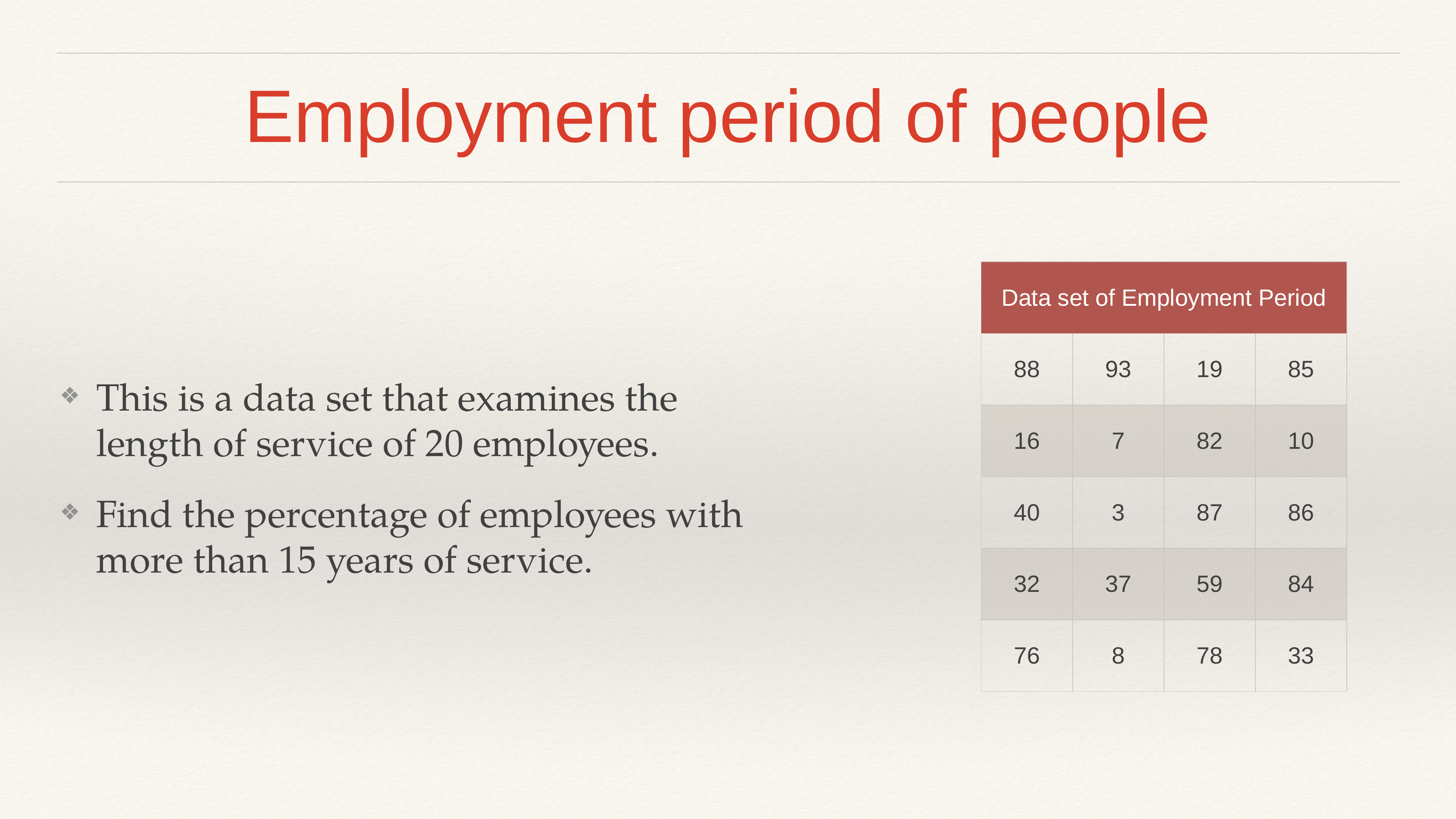

# Employment period of people
This is a data set that examines the length of service of 20 employees.
Find the percentage of employees with more than 15 years of service.
| Data set of Employment Period |  |  |  |
| --- | --- | --- | --- |
| 88 | 93 | 19 | 85 |
| 16 | 7 | 82 | 10 |
| 40 | 3 | 87 | 86 |
| 32 | 37 | 59 | 84 |
| 76 | 8 | 78 | 33 |